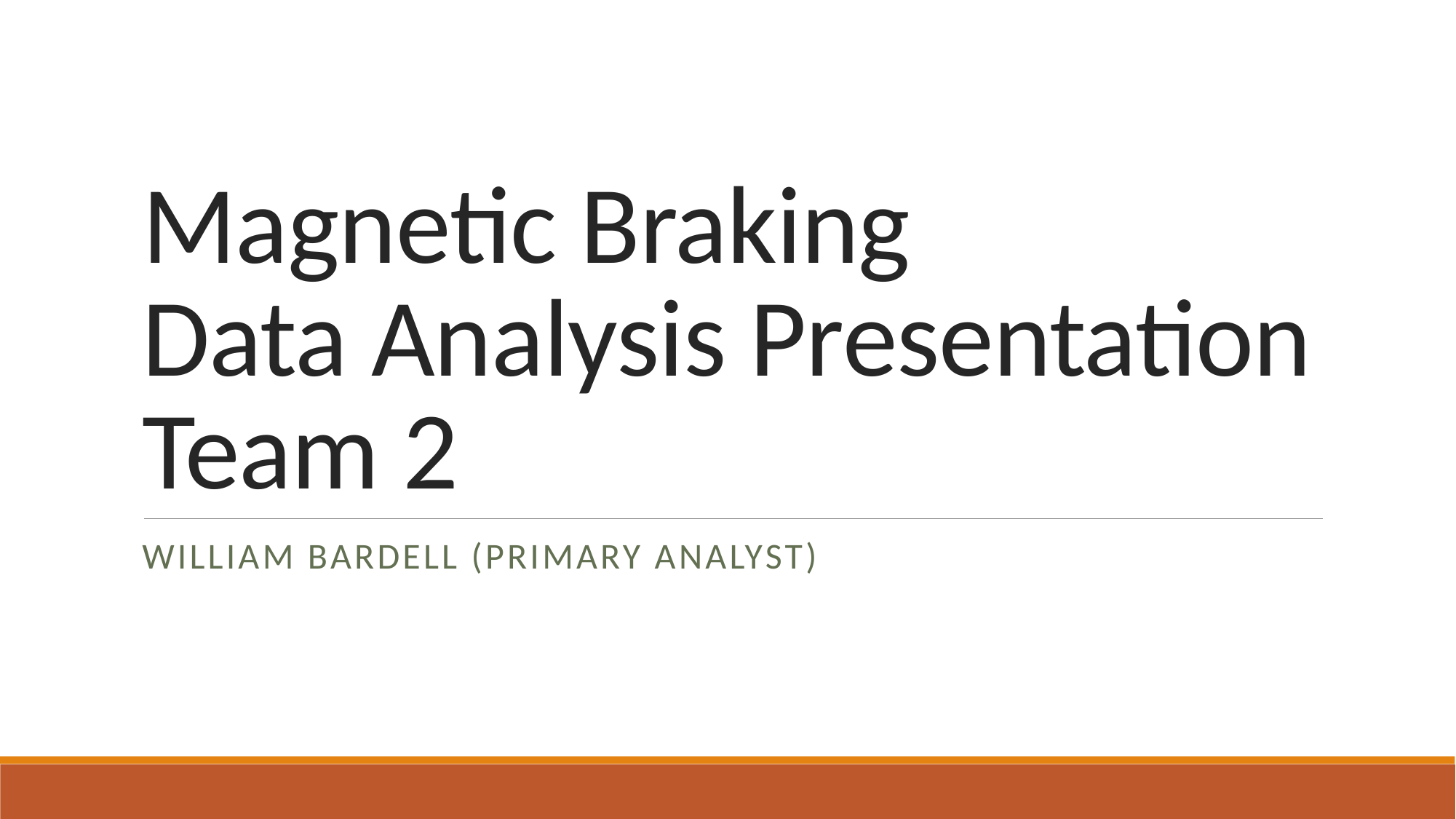

# Magnetic Braking Data Analysis Presentation Team 2
William Bardell (primary analyst)